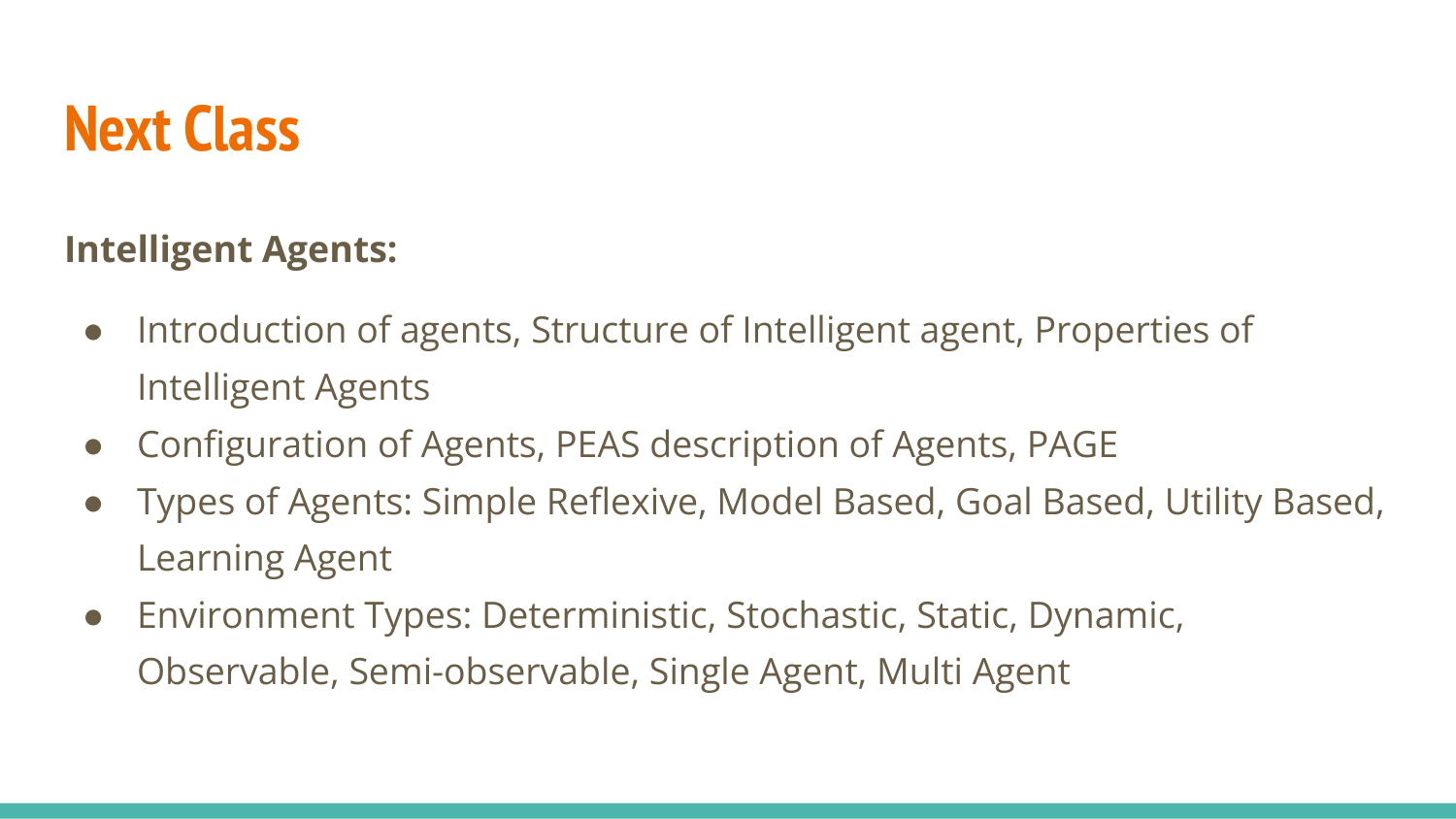

# Next Class
Intelligent Agents:
Introduction of agents, Structure of Intelligent agent, Properties of Intelligent Agents
Configuration of Agents, PEAS description of Agents, PAGE
Types of Agents: Simple Reflexive, Model Based, Goal Based, Utility Based, Learning Agent
Environment Types: Deterministic, Stochastic, Static, Dynamic, Observable, Semi-observable, Single Agent, Multi Agent